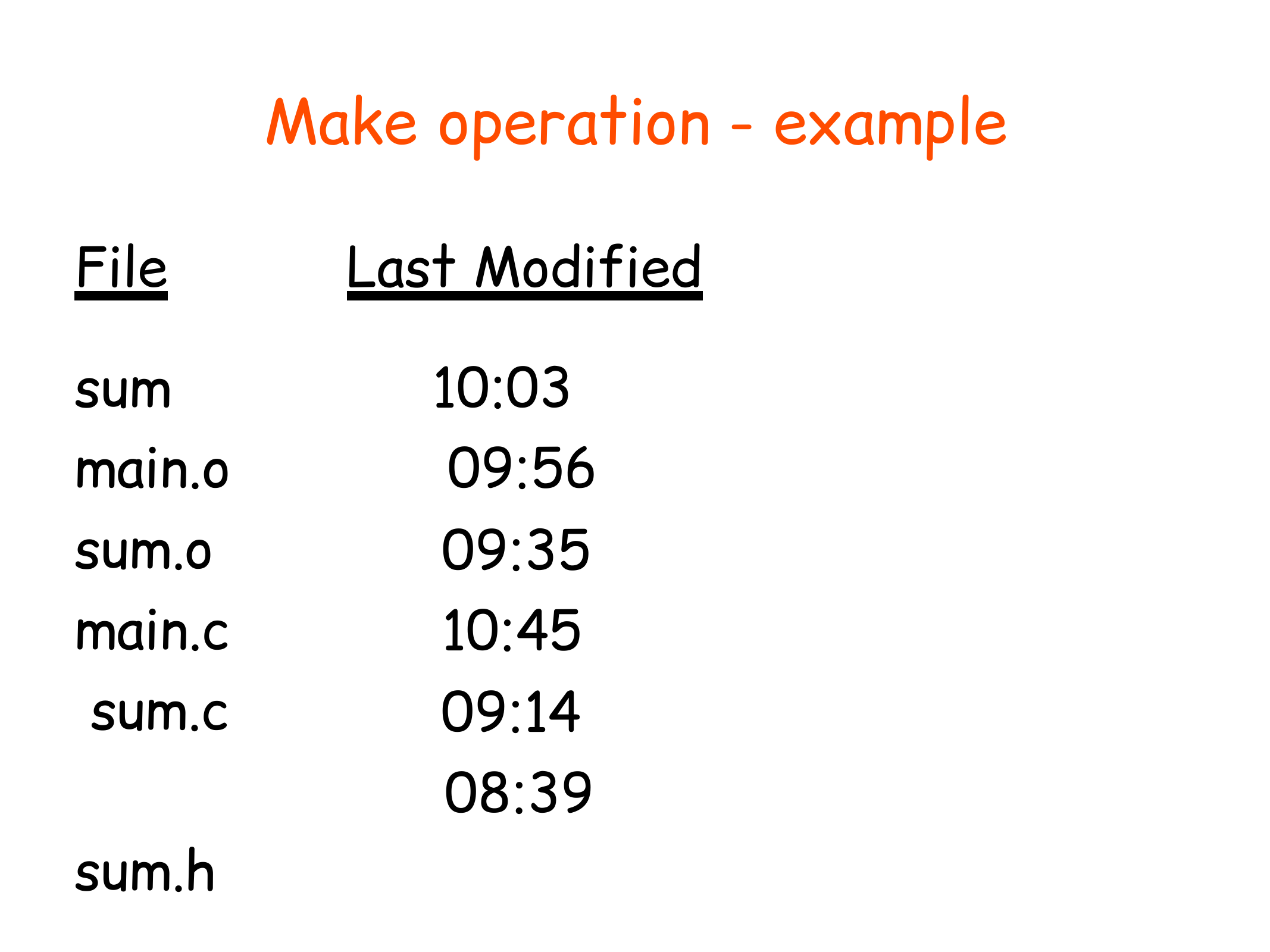

# Make	operation - example
File
Last Modified
sum  main.o
sum.o  main.c  sum.c  sum.h
10:03
09:56
09:35
10:45
09:14
08:39